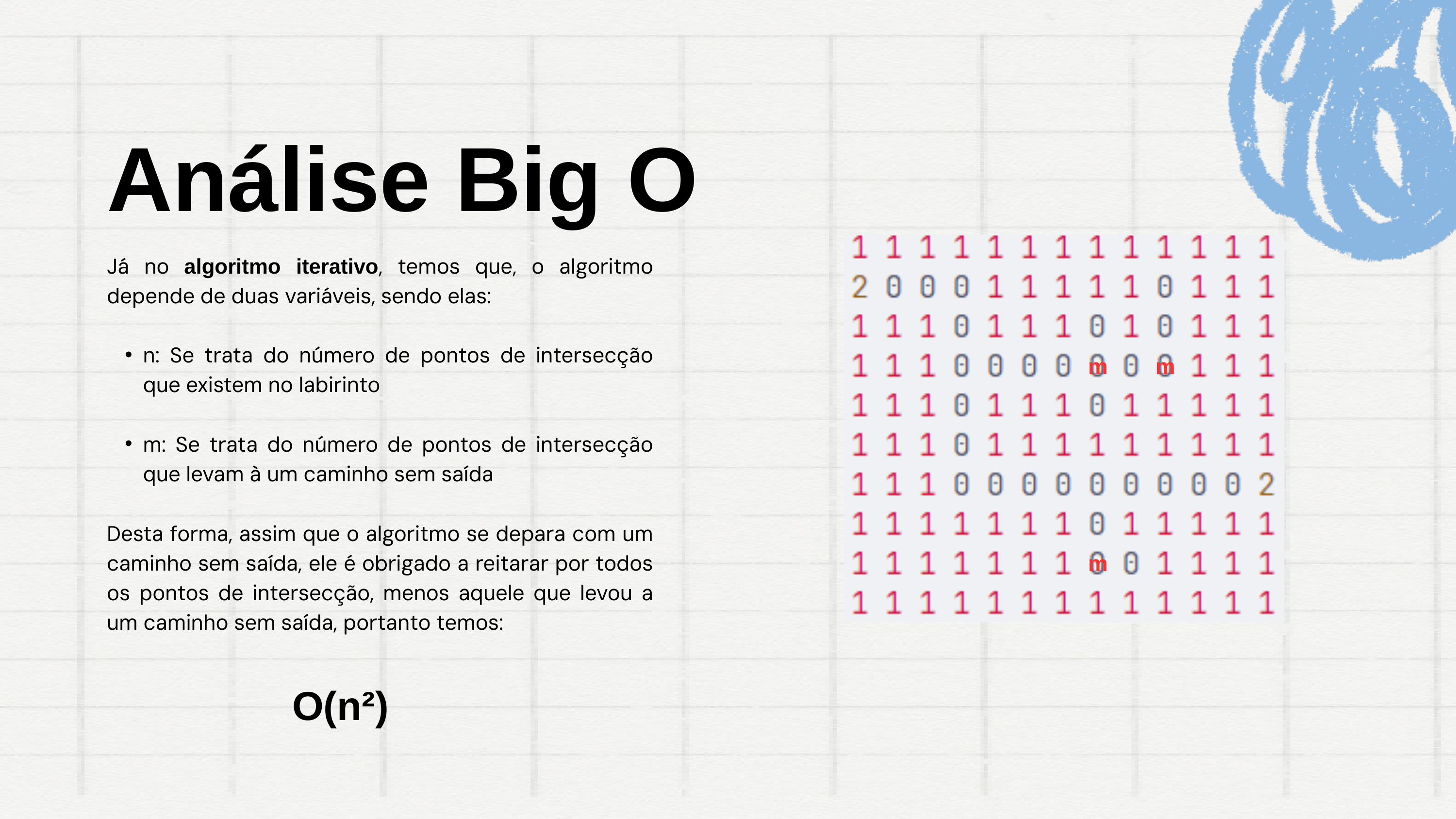

Análise Big O

Já no algoritmo iterativo, temos que, o algoritmo depende de duas variáveis, sendo elas:

n: Se trata do número de pontos de intersecção que existem no labirinto

m: Se trata do número de pontos de intersecção que levam à um caminho sem saída

Desta forma, assim que o algoritmo se depara com um caminho sem saída, ele é obrigado a reitarar por todos os pontos de intersecção, menos aquele que levou a um caminho sem saída, portanto temos:
m
m
m
O(n²)